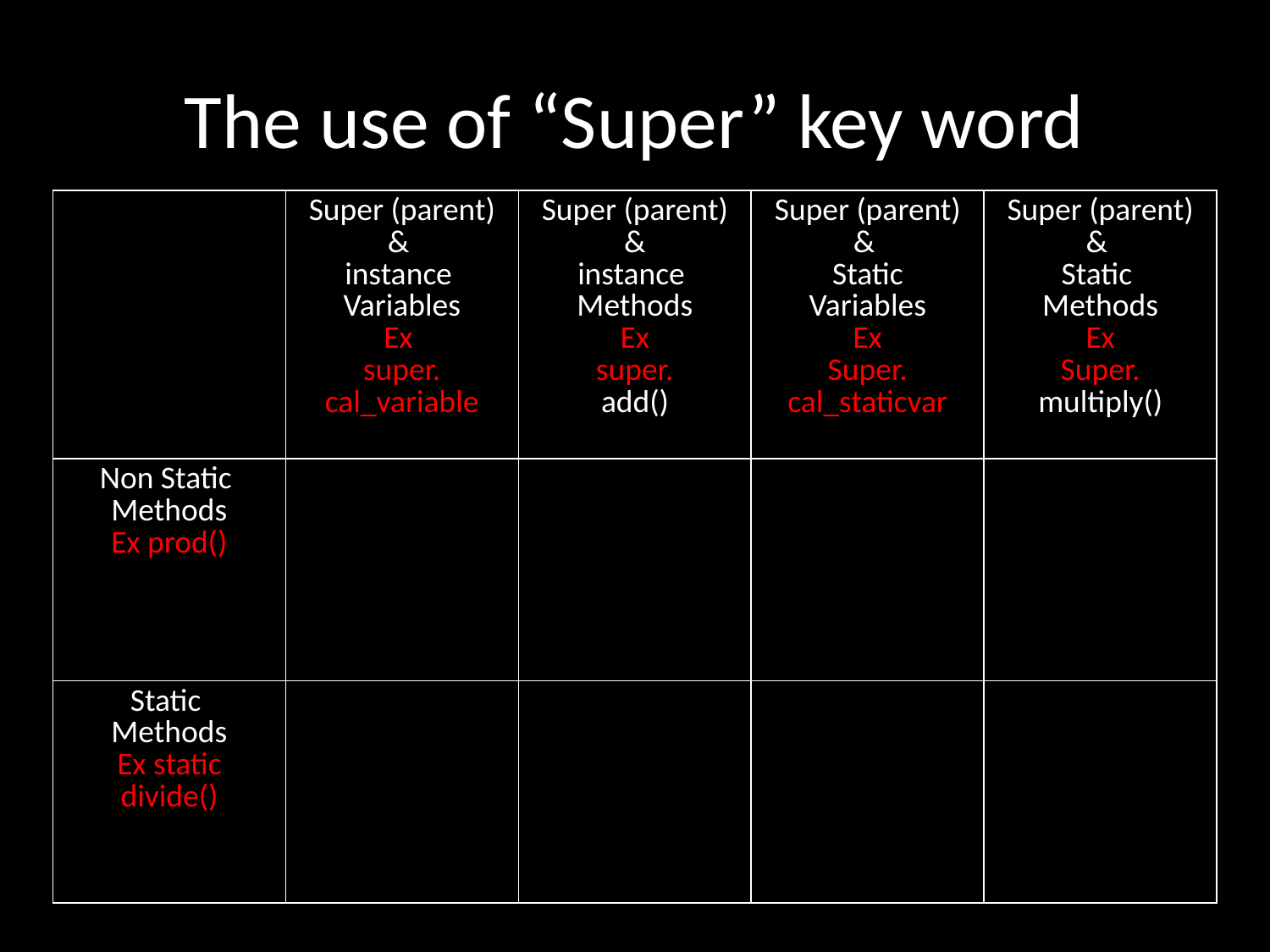

# The use of “Super” key word
|  | Super (parent) & instance Variables Ex super. cal\_variable | Super (parent) & instance Methods Ex super. add() | Super (parent) & Static Variables Ex Super. cal\_staticvar | Super (parent) & Static Methods Ex Super. multiply() |
| --- | --- | --- | --- | --- |
| Non Static Methods Ex prod() |  |  |  |  |
| Static Methods Ex static divide() |  |  |  |  |